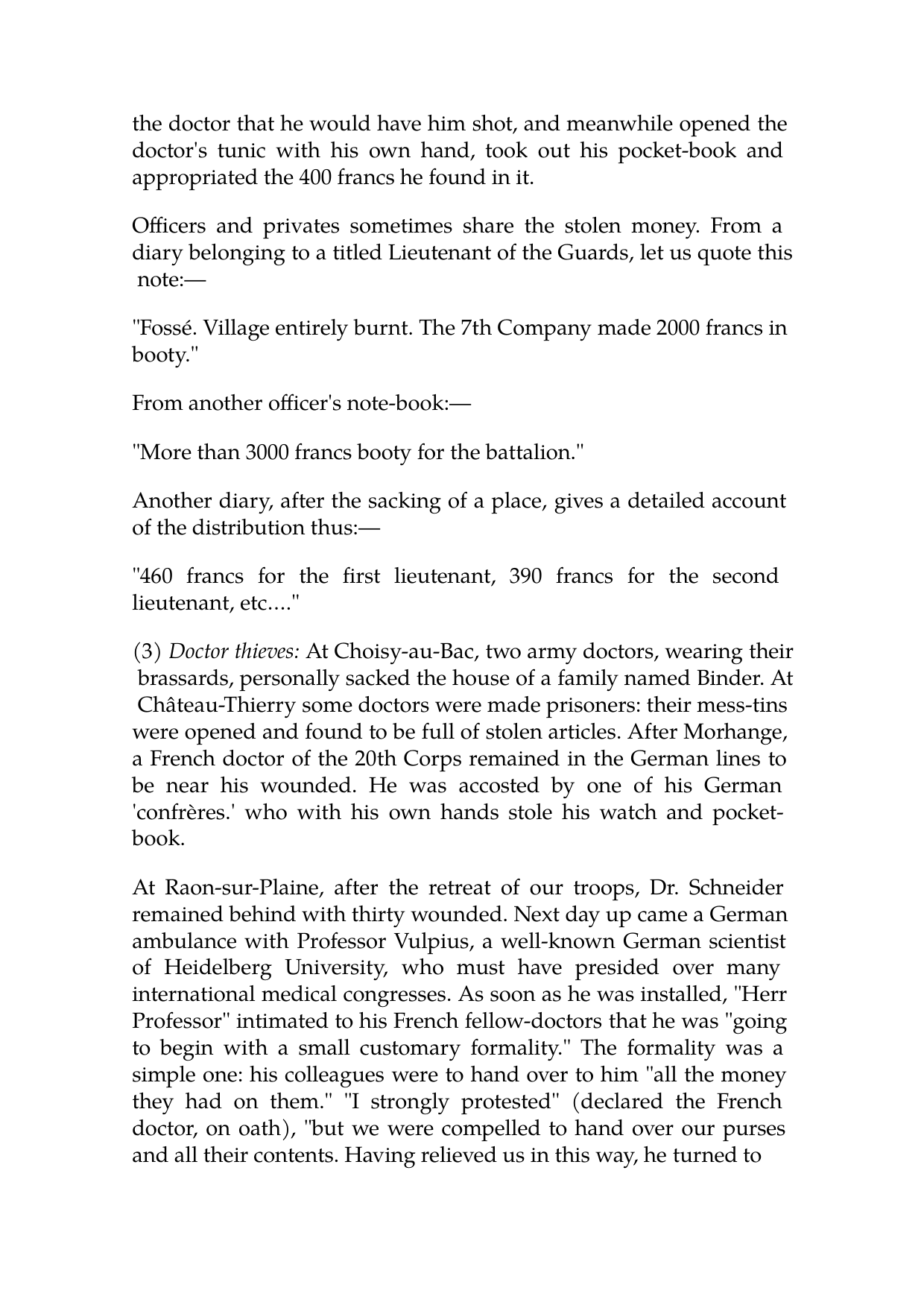

the doctor that he would have him shot, and meanwhile opened the  doctor's tunic with his own hand, took out his pocket-book and  appropriated the 400 francs he found in it.
Officers and privates sometimes share the stolen money. From a  diary belonging to a titled Lieutenant of the Guards, let us quote this  note:—
"Fossé. Village entirely burnt. The 7th Company made 2000 francs in  booty."
From another officer's note-book:—
"More than 3000 francs booty for the battalion."
Another diary, after the sacking of a place, gives a detailed account  of the distribution thus:—
"460 francs for the first lieutenant, 390 francs for the second  lieutenant, etc…."
(3) Doctor thieves: At Choisy-au-Bac, two army doctors, wearing their  brassards, personally sacked the house of a family named Binder. At  Château-Thierry some doctors were made prisoners: their mess-tins  were opened and found to be full of stolen articles. After Morhange,  a French doctor of the 20th Corps remained in the German lines to  be near his wounded. He was accosted by one of his German  'confrères.' who with his own hands stole his watch and pocket-  book.
At Raon-sur-Plaine, after the retreat of our troops, Dr. Schneider  remained behind with thirty wounded. Next day up came a German  ambulance with Professor Vulpius, a well-known German scientist  of Heidelberg University, who must have presided over many  international medical congresses. As soon as he was installed, "Herr  Professor" intimated to his French fellow-doctors that he was "going  to begin with a small customary formality." The formality was a  simple one: his colleagues were to hand over to him "all the money  they had on them." "I strongly protested" (declared the French  doctor, on oath), "but we were compelled to hand over our purses  and all their contents. Having relieved us in this way, he turned to